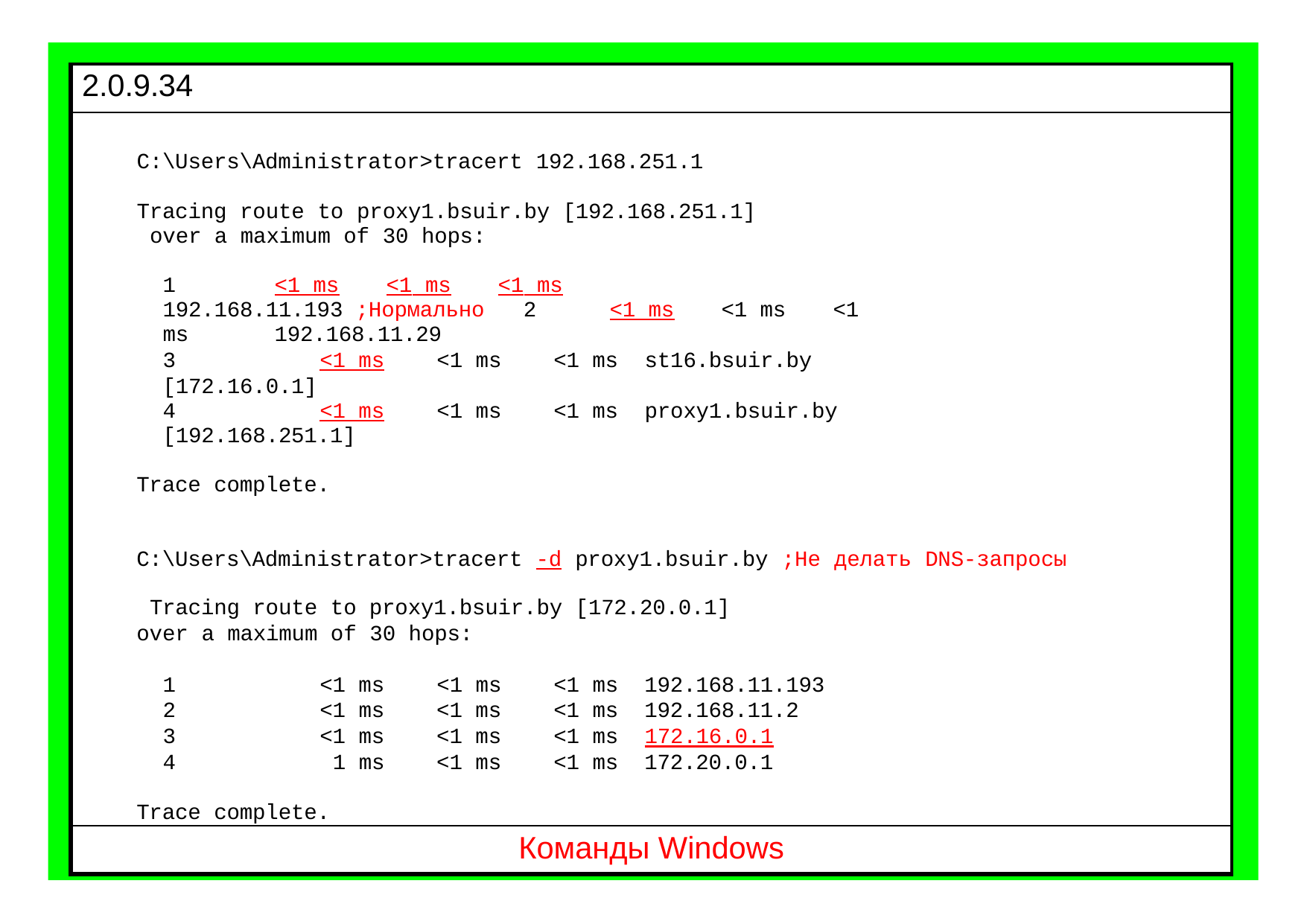

| 2.0.9.34 |
| --- |
| C:\Users\Administrator>tracert 192.168.251.1 Tracing route to proxy1.bsuir.by [192.168.251.1] over a maximum of 30 hops: 1 <1 ms <1 ms <1 ms 192.168.11.193 ;Нормально 2 <1 ms <1 ms <1 ms 192.168.11.29 3 <1 ms <1 ms <1 ms st16.bsuir.by [172.16.0.1] 4 <1 ms <1 ms <1 ms proxy1.bsuir.by [192.168.251.1] Trace complete. C:\Users\Administrator>tracert -d proxy1.bsuir.by ;Не делать DNS-запросы Tracing route to proxy1.bsuir.by [172.20.0.1] over a maximum of 30 hops: 1 <1 ms <1 ms <1 ms 192.168.11.193 2 <1 ms <1 ms <1 ms 192.168.11.2 3 <1 ms <1 ms <1 ms 172.16.0.1 4 1 ms <1 ms <1 ms 172.20.0.1 Trace complete. |
| Команды Windows |